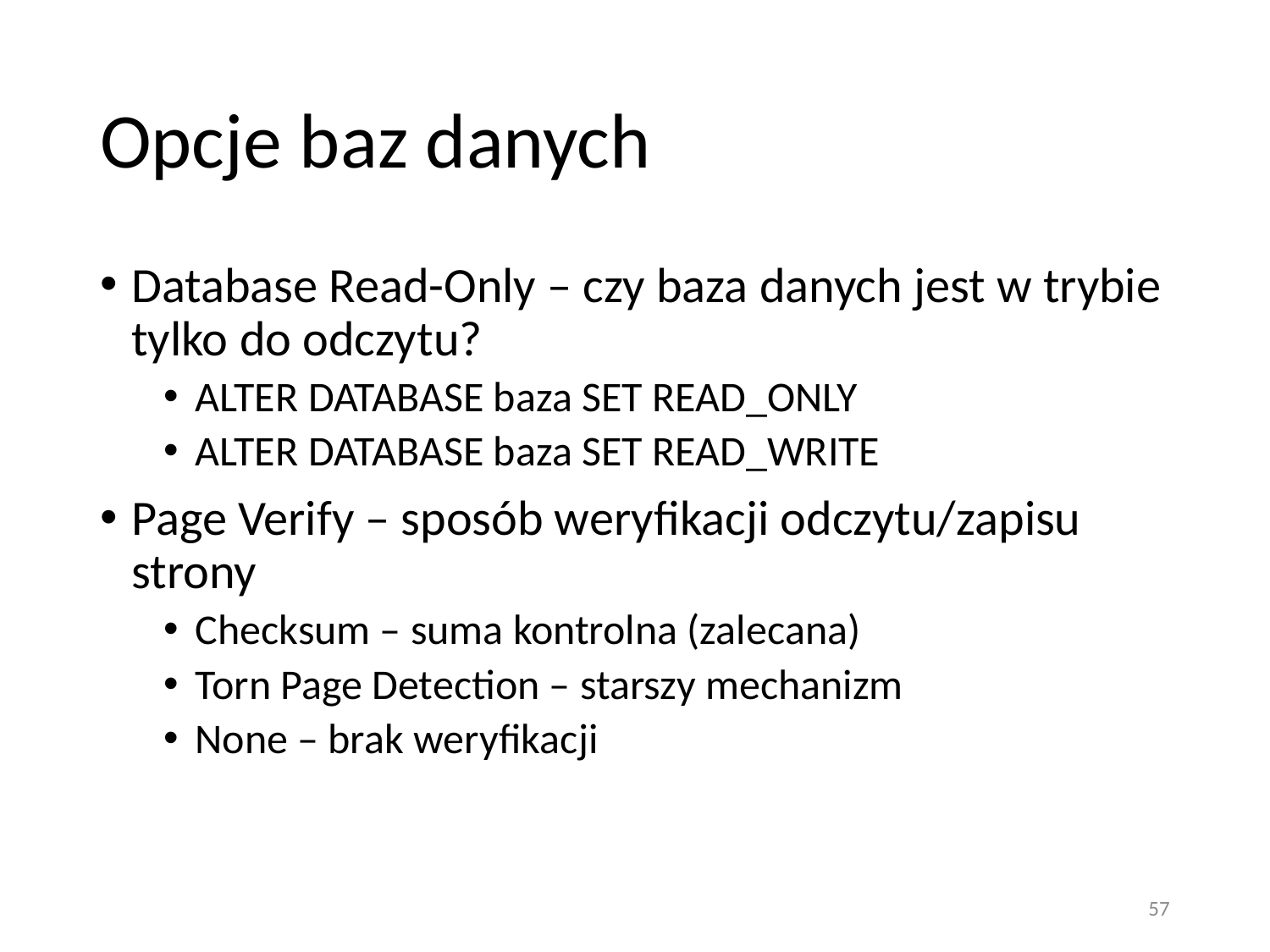

# Opcje baz danych
Database Read-Only – czy baza danych jest w trybie tylko do odczytu?
ALTER DATABASE baza SET READ_ONLY
ALTER DATABASE baza SET READ_WRITE
Page Verify – sposób weryfikacji odczytu/zapisu strony
Checksum – suma kontrolna (zalecana)
Torn Page Detection – starszy mechanizm
None – brak weryfikacji
57